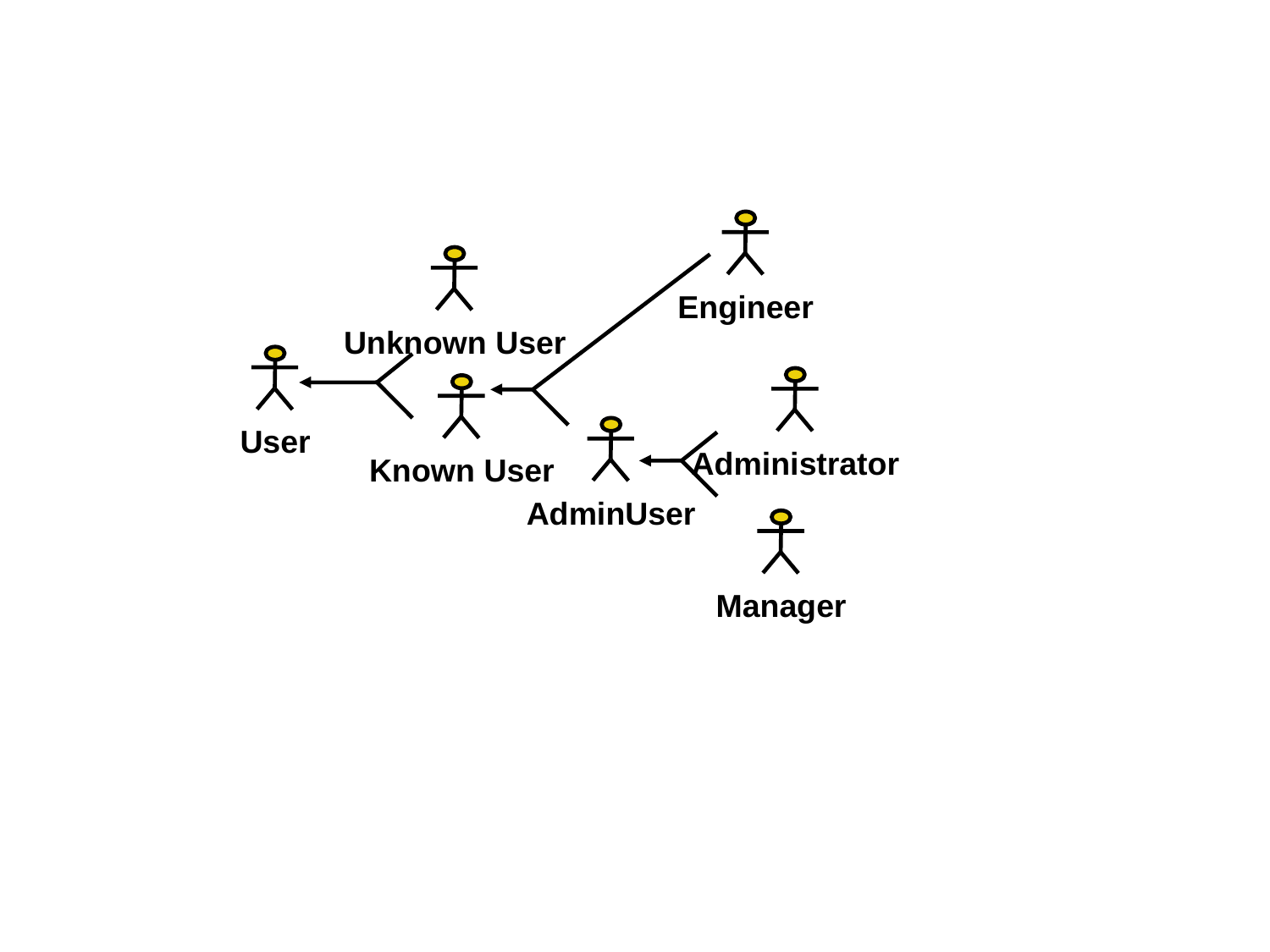

Engineer

Unknown User

User

Administrator

Known User

AdminUser

Manager